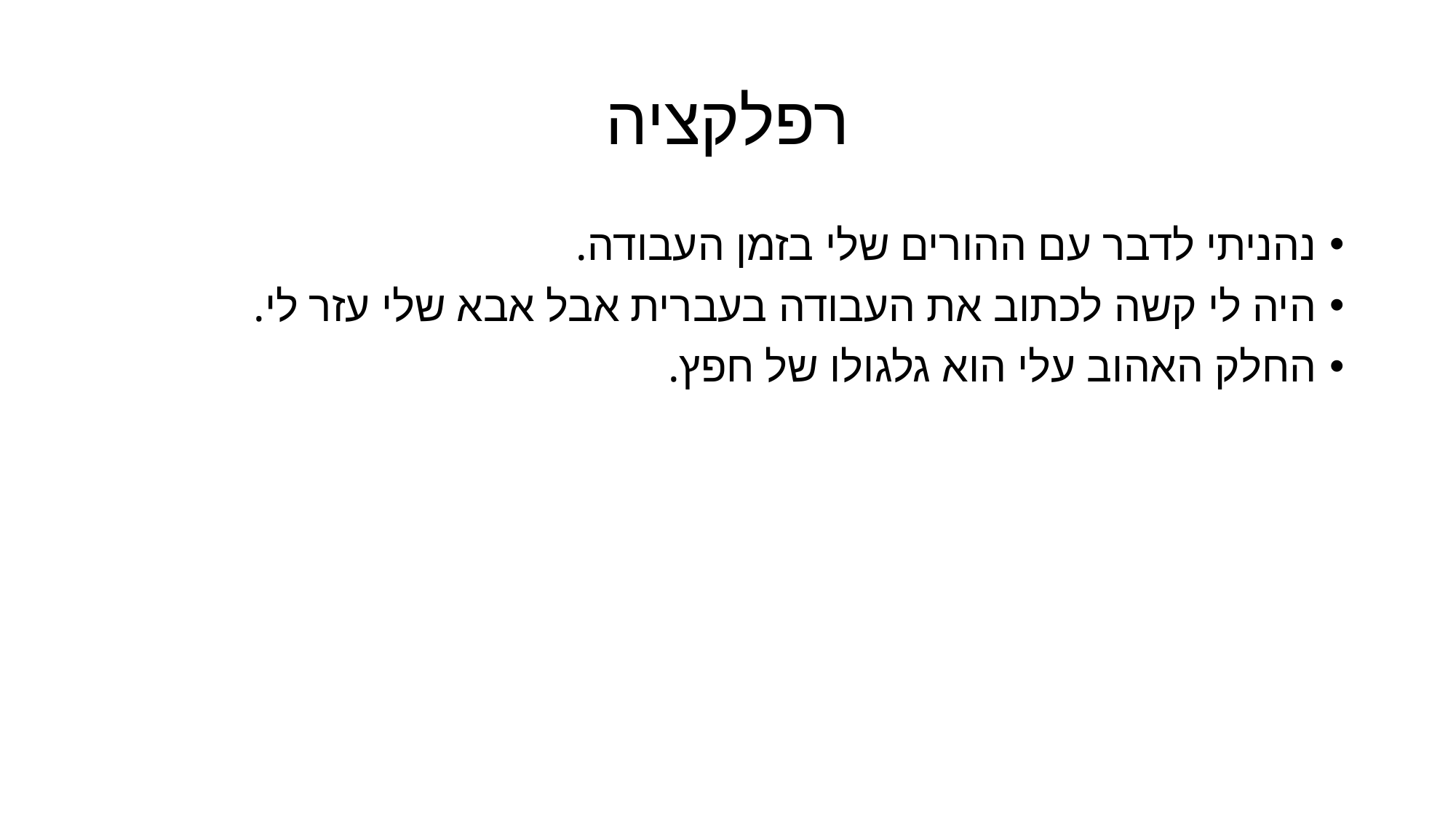

# רפלקציה
נהניתי לדבר עם ההורים שלי בזמן העבודה.
היה לי קשה לכתוב את העבודה בעברית אבל אבא שלי עזר לי.
החלק האהוב עלי הוא גלגולו של חפץ.